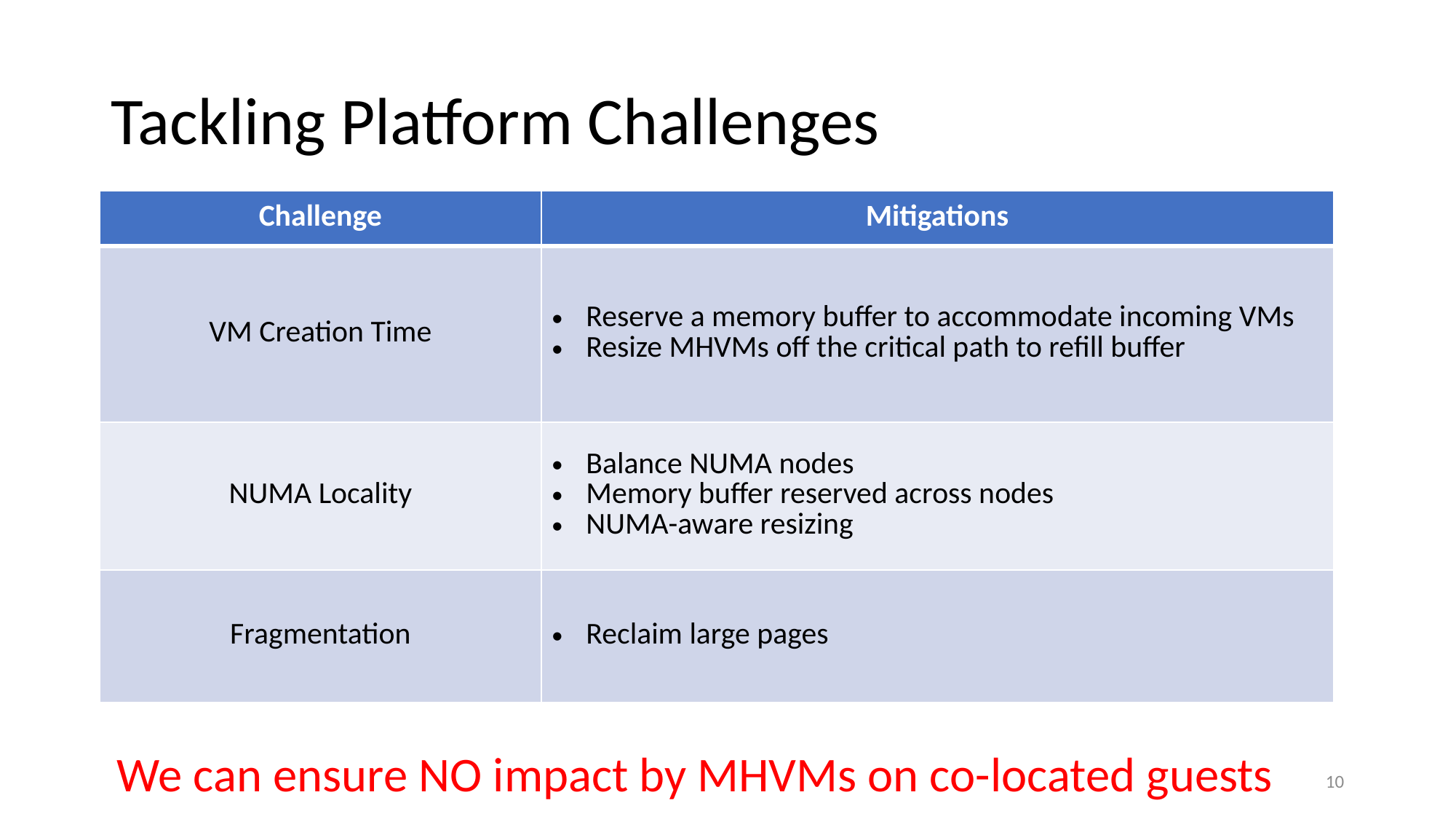

# Tackling Platform Challenges
| Challenge | Mitigations |
| --- | --- |
| VM Creation Time | Reserve a memory buffer to accommodate incoming VMs Resize MHVMs off the critical path to refill buffer |
| NUMA Locality | Balance NUMA nodes Memory buffer reserved across nodes NUMA-aware resizing |
| Fragmentation | Reclaim large pages |
We can ensure NO impact by MHVMs on co-located guests
10